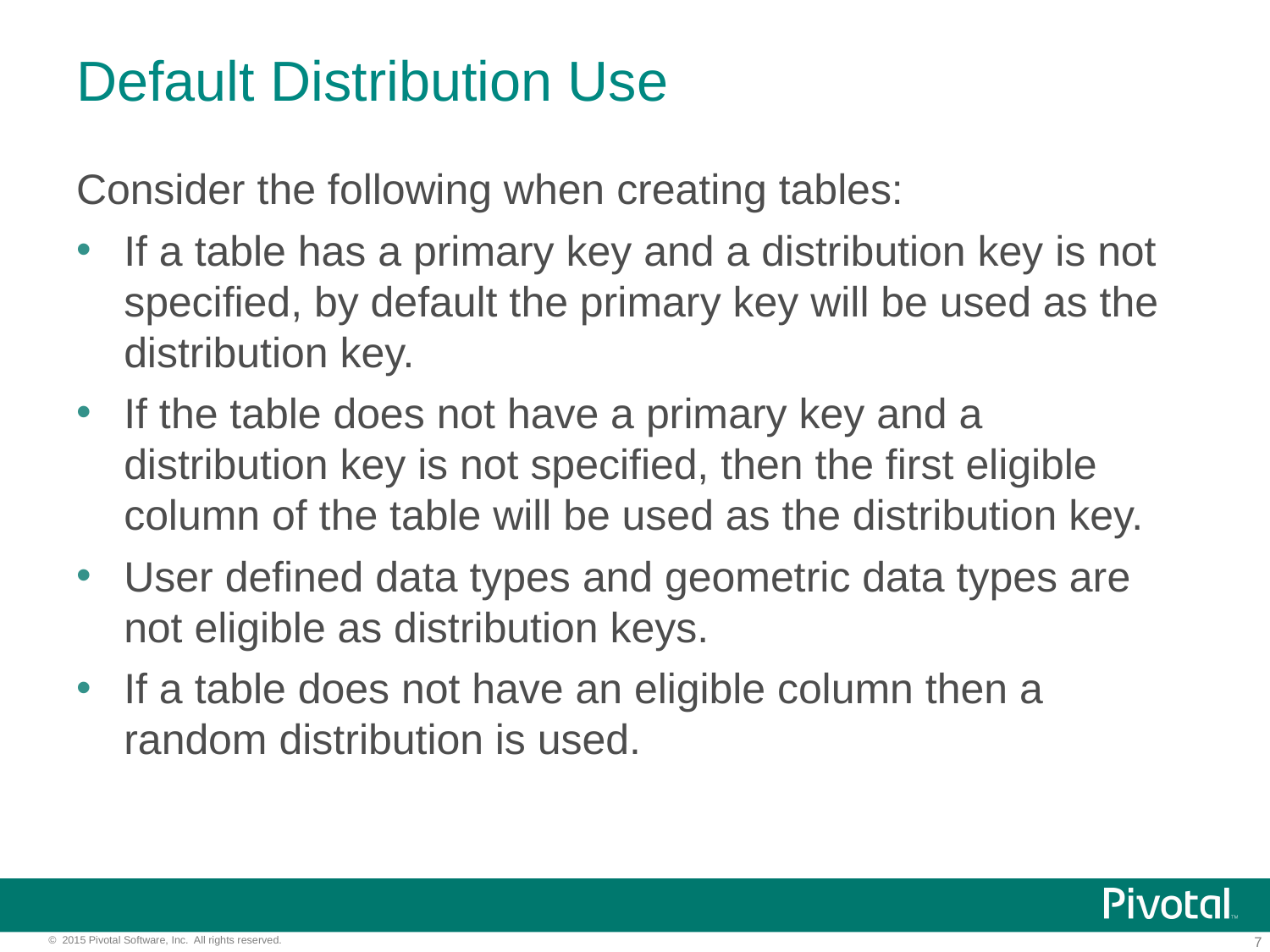

# Default Distribution Use
Consider the following when creating tables:
If a table has a primary key and a distribution key is not specified, by default the primary key will be used as the distribution key.
If the table does not have a primary key and a distribution key is not specified, then the first eligible column of the table will be used as the distribution key.
User defined data types and geometric data types are not eligible as distribution keys.
If a table does not have an eligible column then a random distribution is used.